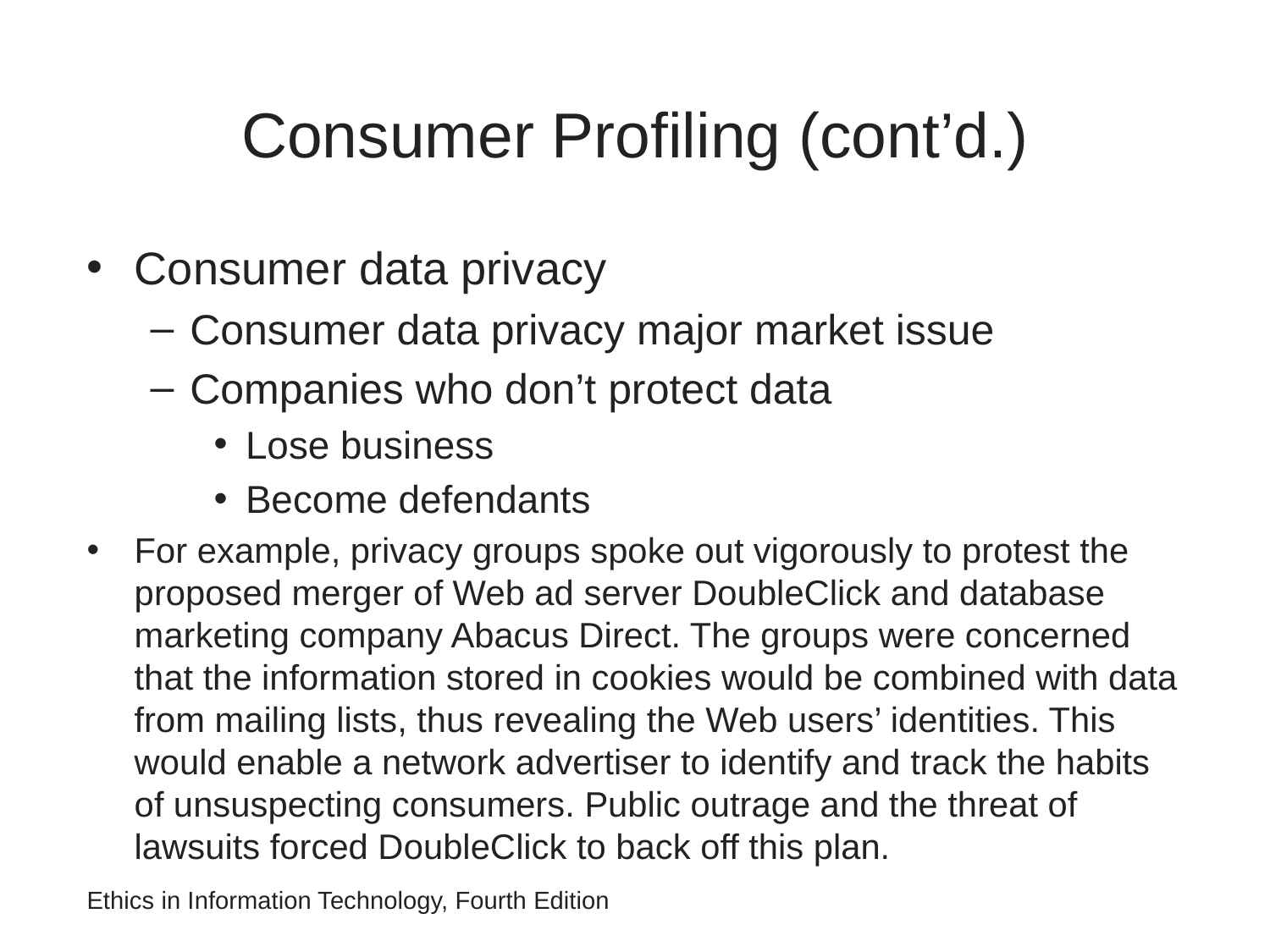

# Consumer Profiling (cont’d.)
Consumer data privacy
Consumer data privacy major market issue
Companies who don’t protect data
Lose business
Become defendants
For example, privacy groups spoke out vigorously to protest the proposed merger of Web ad server DoubleClick and database marketing company Abacus Direct. The groups were concerned that the information stored in cookies would be combined with data from mailing lists, thus revealing the Web users’ identities. This would enable a network advertiser to identify and track the habits of unsuspecting consumers. Public outrage and the threat of lawsuits forced DoubleClick to back off this plan.
Ethics in Information Technology, Fourth Edition